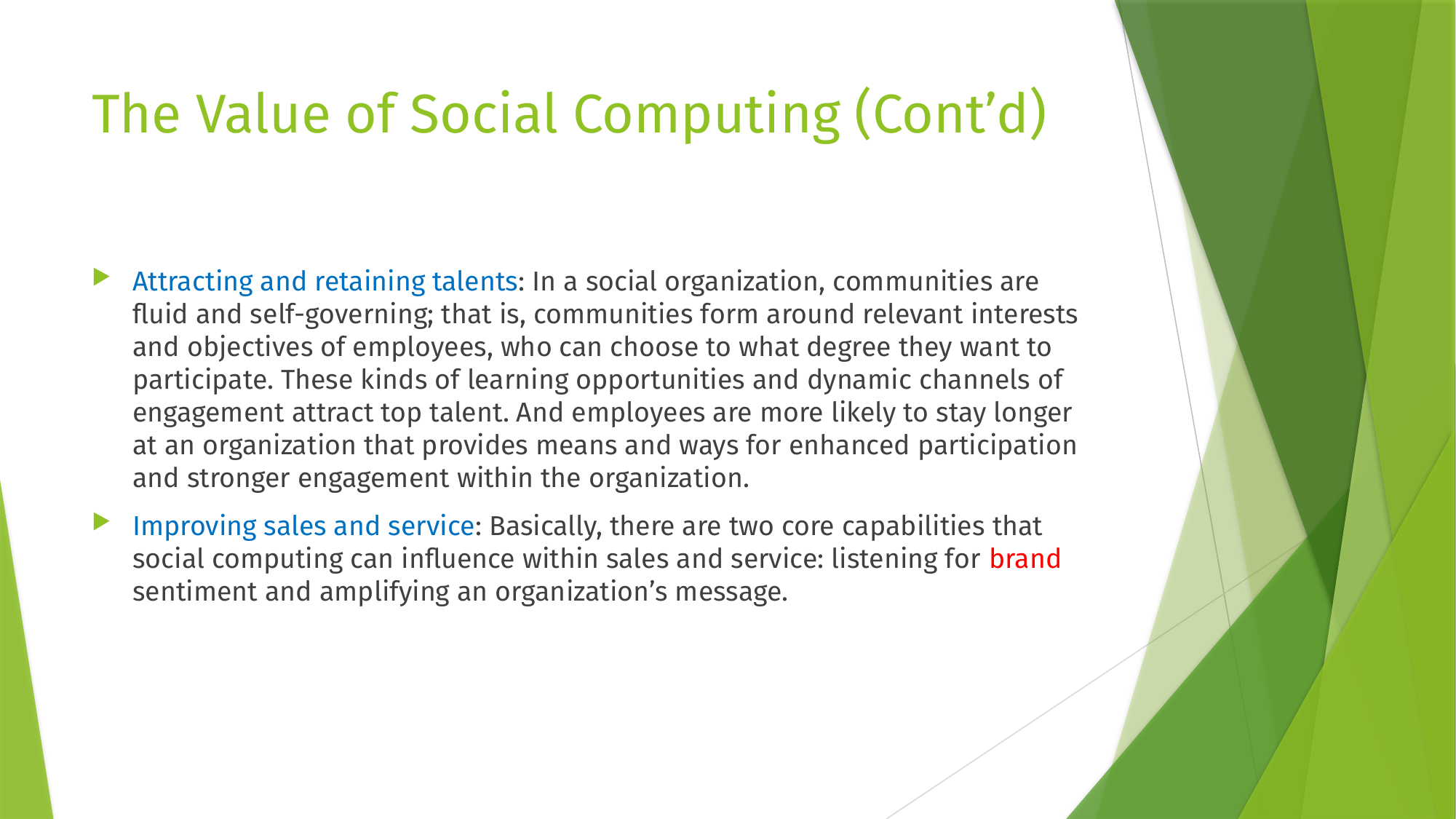

# The Value of Social Computing (Cont’d)
Attracting and retaining talents: In a social organization, communities are fluid and self-governing; that is, communities form around relevant interests and objectives of employees, who can choose to what degree they want to participate. These kinds of learning opportunities and dynamic channels of engagement attract top talent. And employees are more likely to stay longer at an organization that provides means and ways for enhanced participation and stronger engagement within the organization.
Improving sales and service: Basically, there are two core capabilities that social computing can influence within sales and service: listening for brand sentiment and amplifying an organization’s message.